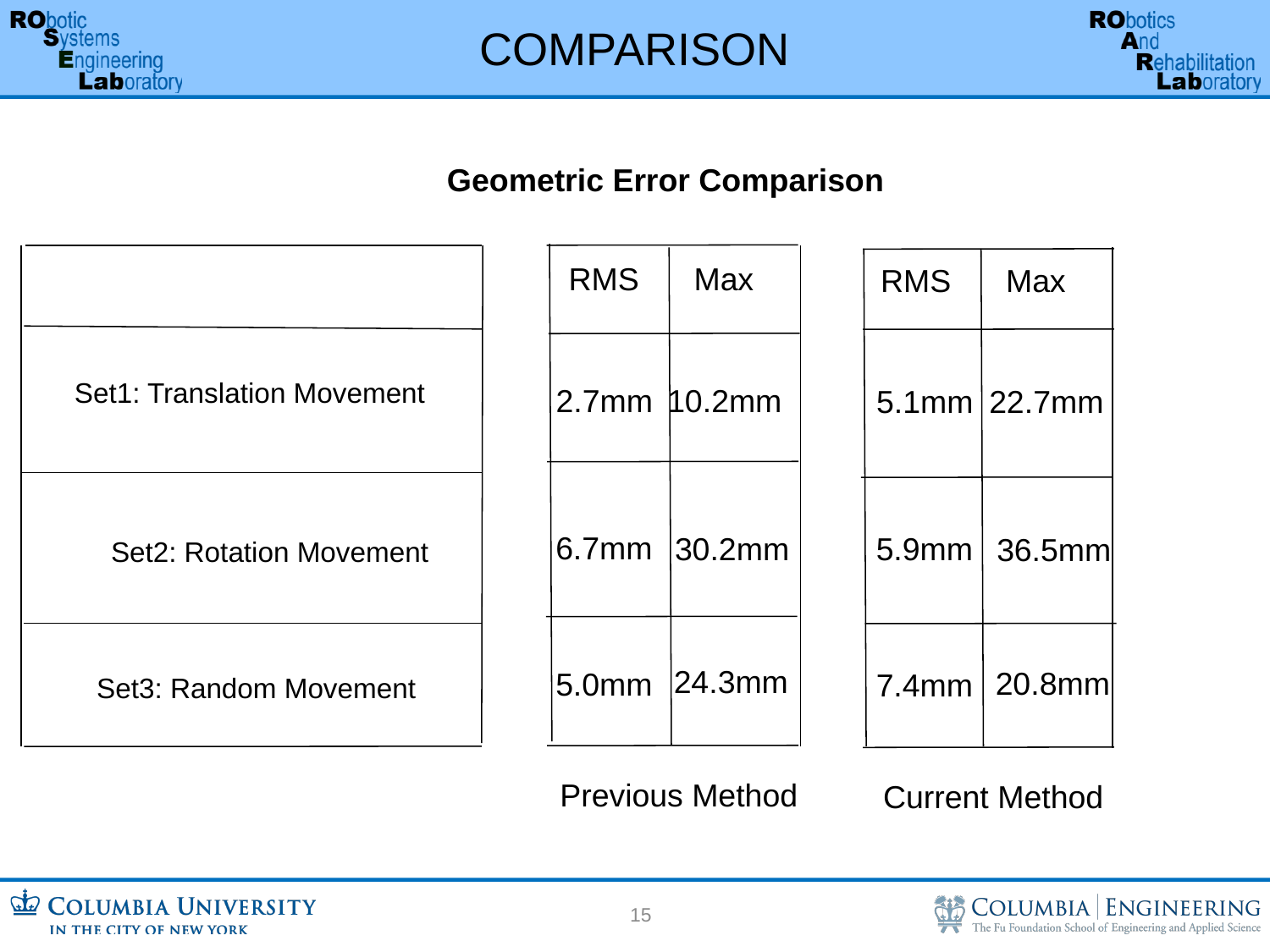

Comparison
Geometric Error Comparison
RMS
Max
RMS
Max
Set1: Translation Movement

10.2mm
2.7mm
22.7mm
5.1mm
6.7mm
30.2mm
5.9mm
36.5mm
Set2: Rotation Movement

24.3mm
20.8mm
5.0mm
7.4mm
Set3: Random Movement
Previous Method
Current Method
15